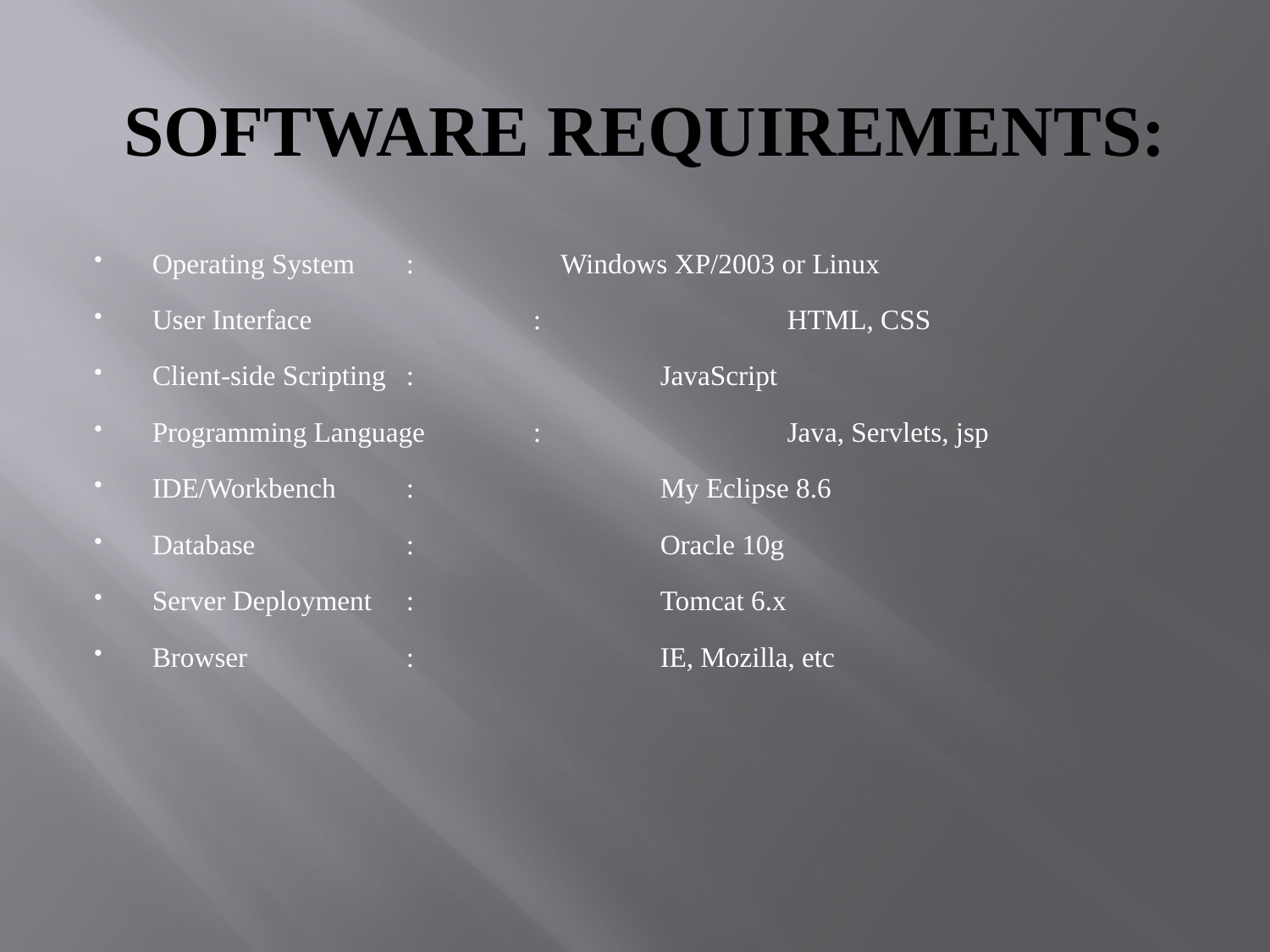

# SOFTWARE REQUIREMENTS:
Operating System	:	    Windows XP/2003 or Linux
User Interface		:		HTML, CSS
Client-side Scripting	:		JavaScript
Programming Language	:		Java, Servlets, jsp
IDE/Workbench	:		My Eclipse 8.6
Database		:		Oracle 10g
Server Deployment	:		Tomcat 6.x
Browser 		: 		IE, Mozilla, etc